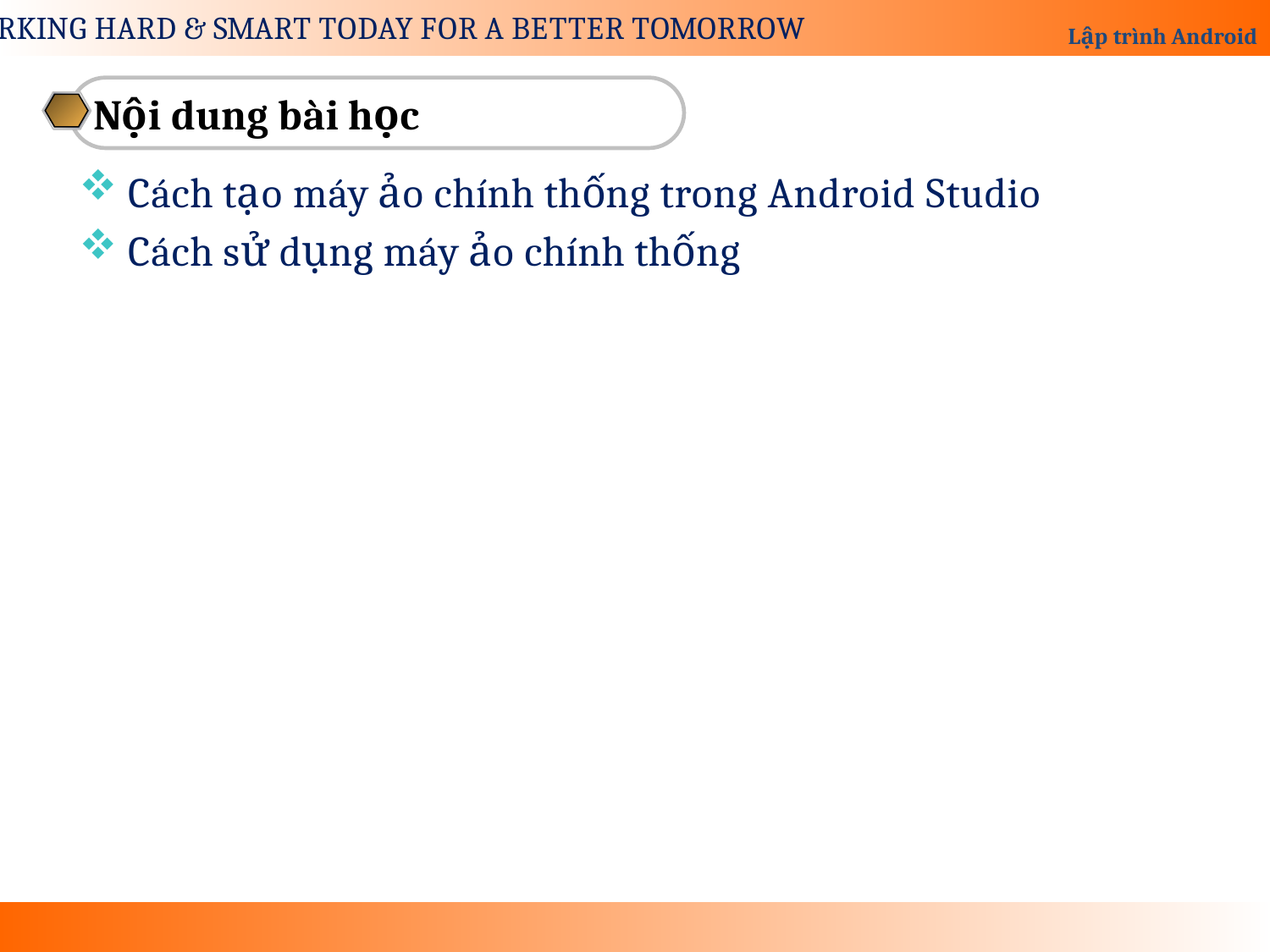

Nội dung bài học

Cách tạo máy ảo chính thống trong Android Studio
Cách sử dụng máy ảo chính thống